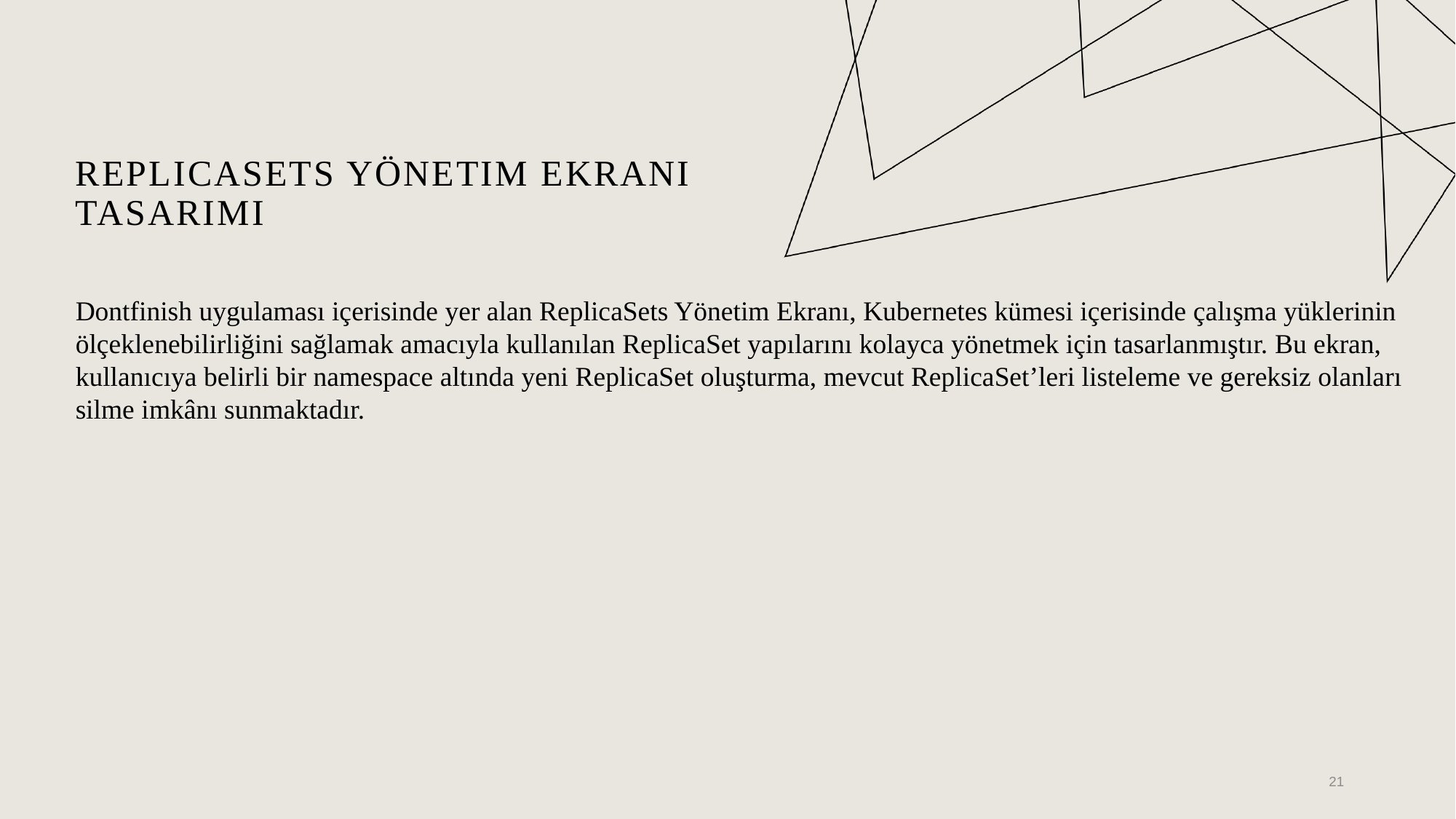

# ReplicaSets Yönetim Ekranı Tasarımı
Dontfinish uygulaması içerisinde yer alan ReplicaSets Yönetim Ekranı, Kubernetes kümesi içerisinde çalışma yüklerinin ölçeklenebilirliğini sağlamak amacıyla kullanılan ReplicaSet yapılarını kolayca yönetmek için tasarlanmıştır. Bu ekran, kullanıcıya belirli bir namespace altında yeni ReplicaSet oluşturma, mevcut ReplicaSet’leri listeleme ve gereksiz olanları silme imkânı sunmaktadır.
21